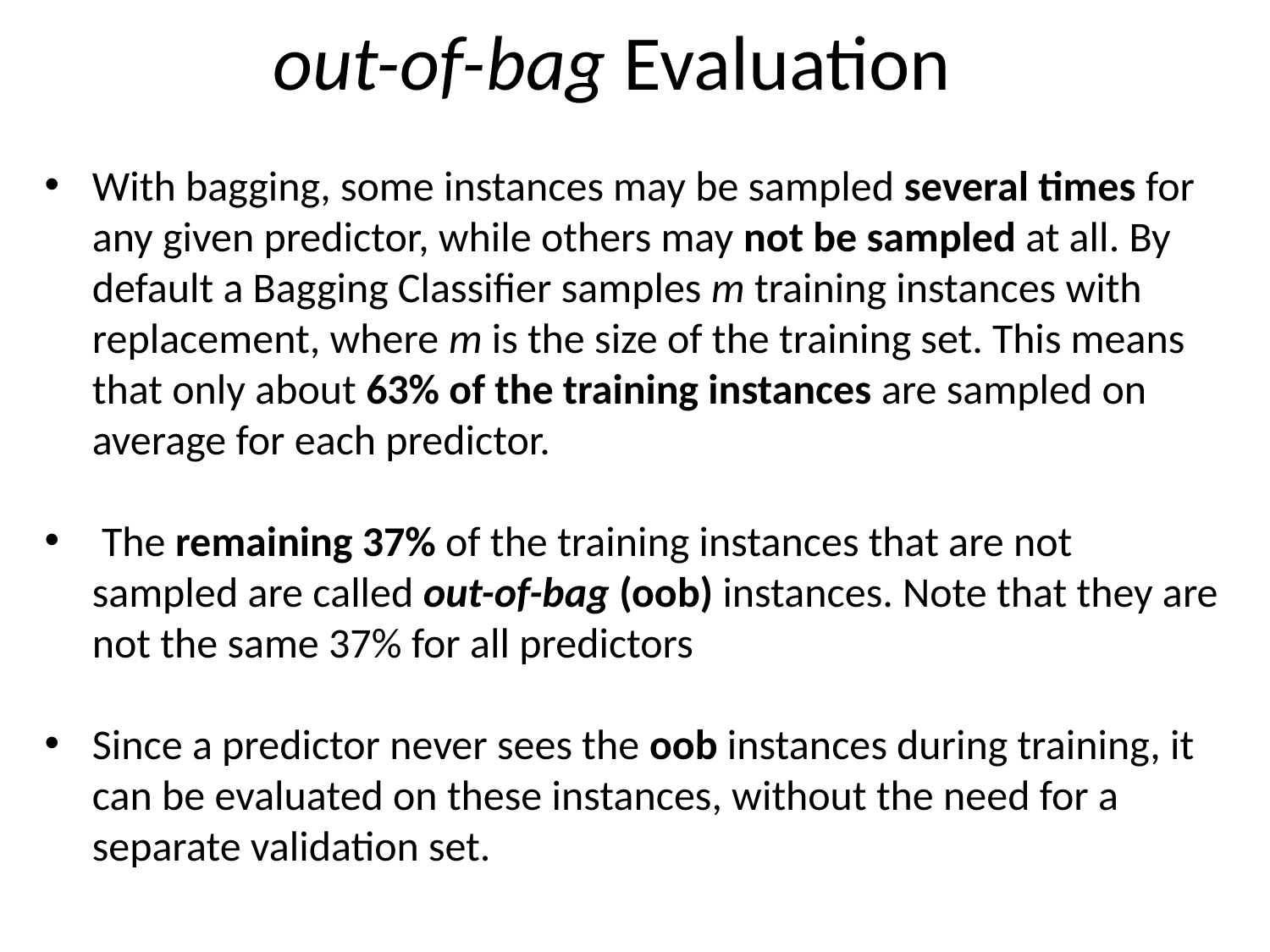

# out-of-bag Evaluation
With bagging, some instances may be sampled several times for any given predictor, while others may not be sampled at all. By default a Bagging Classifier samples m training instances with replacement, where m is the size of the training set. This means that only about 63% of the training instances are sampled on average for each predictor.

 The remaining 37% of the training instances that are not sampled are called out-of-bag (oob) instances. Note that they are not the same 37% for all predictors

Since a predictor never sees the oob instances during training, it can be evaluated on these instances, without the need for a separate validation set.